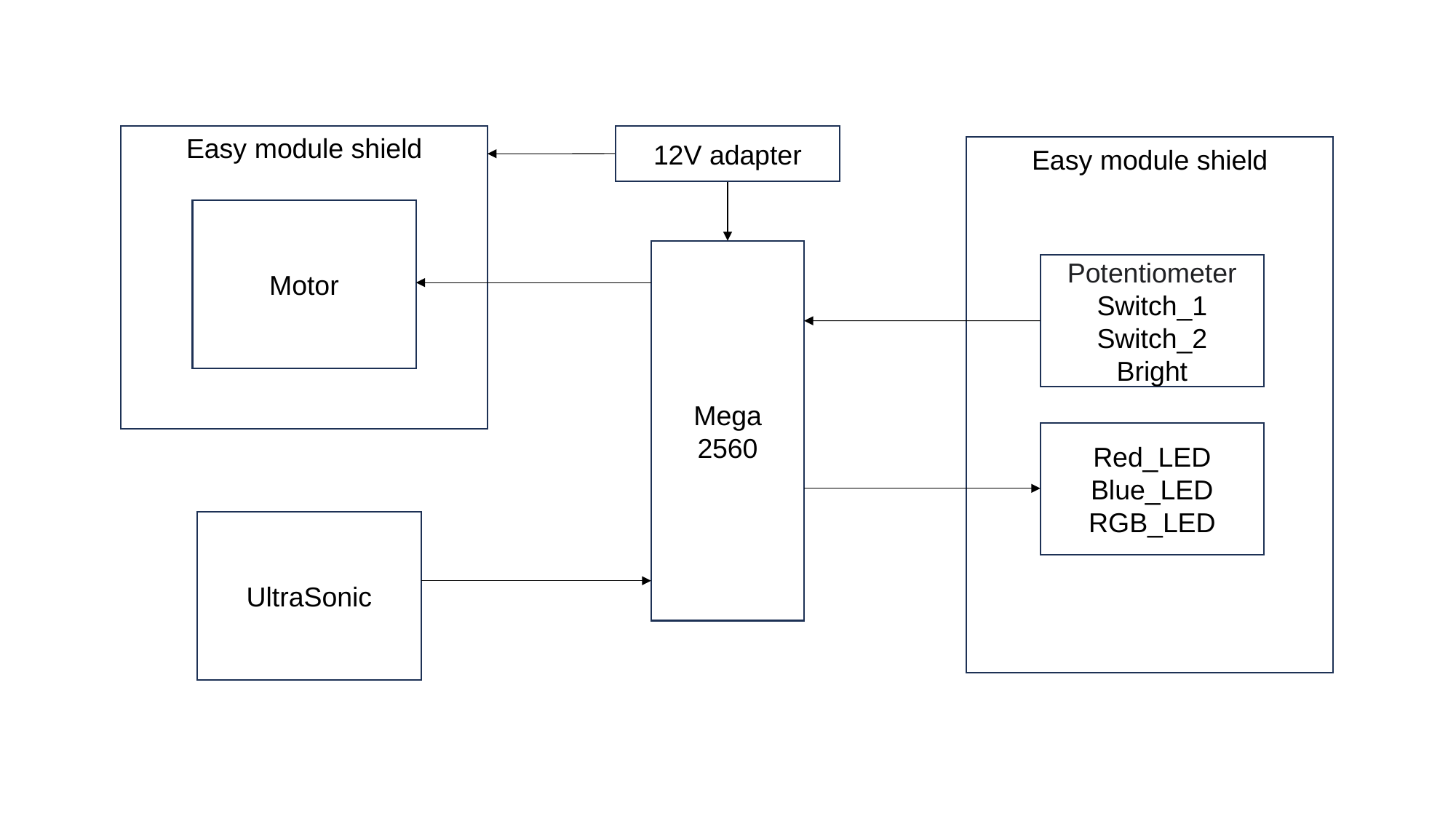

Easy module shield
12V adapter
Easy module shield
Motor
Mega 2560
Potentiometer
Switch_1
Switch_2
Bright
Red_LED
Blue_LED
RGB_LED
UltraSonic